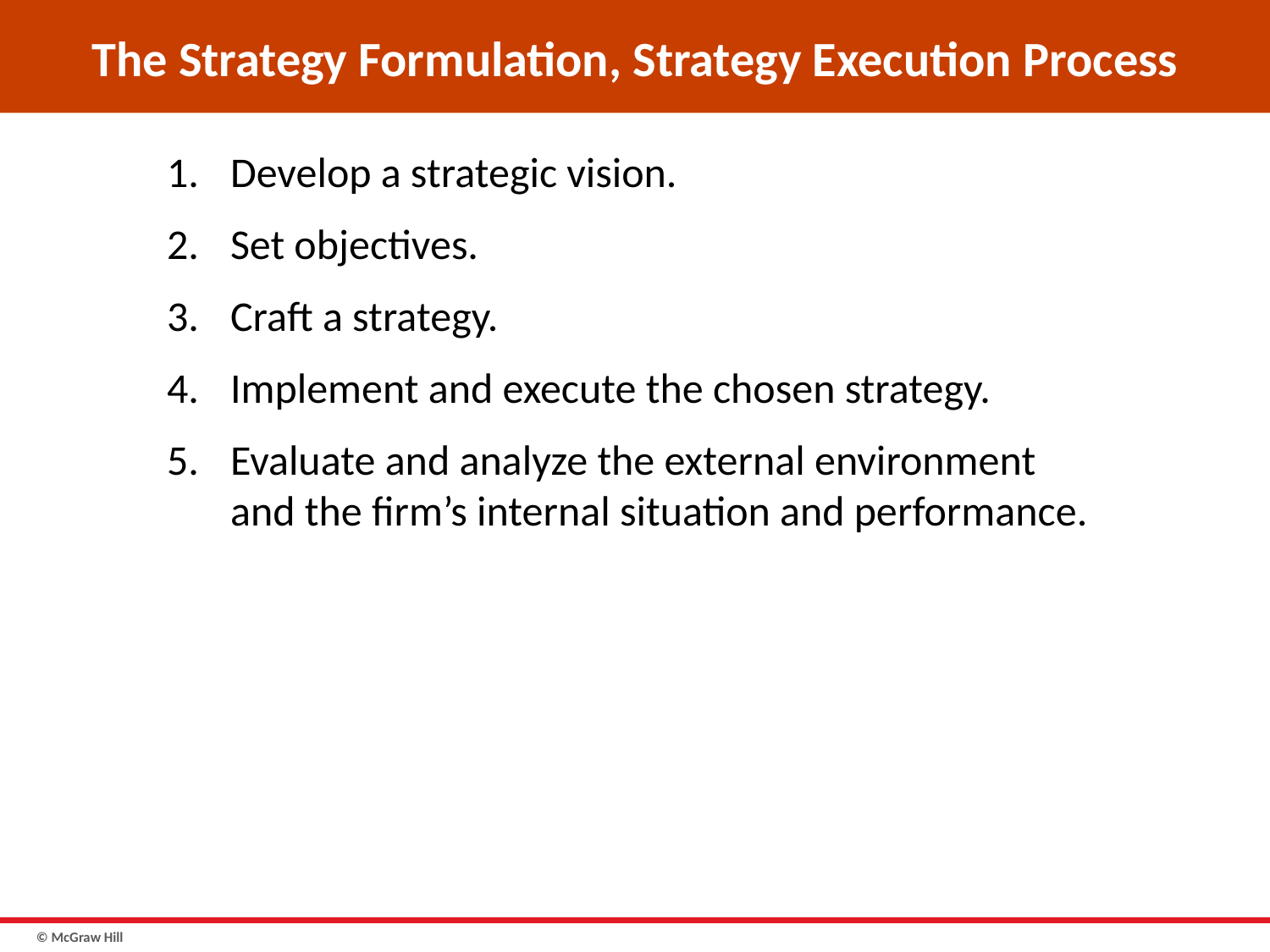

# The Strategy Formulation, Strategy Execution Process
Develop a strategic vision.
Set objectives.
Craft a strategy.
Implement and execute the chosen strategy.
Evaluate and analyze the external environment and the firm’s internal situation and performance.